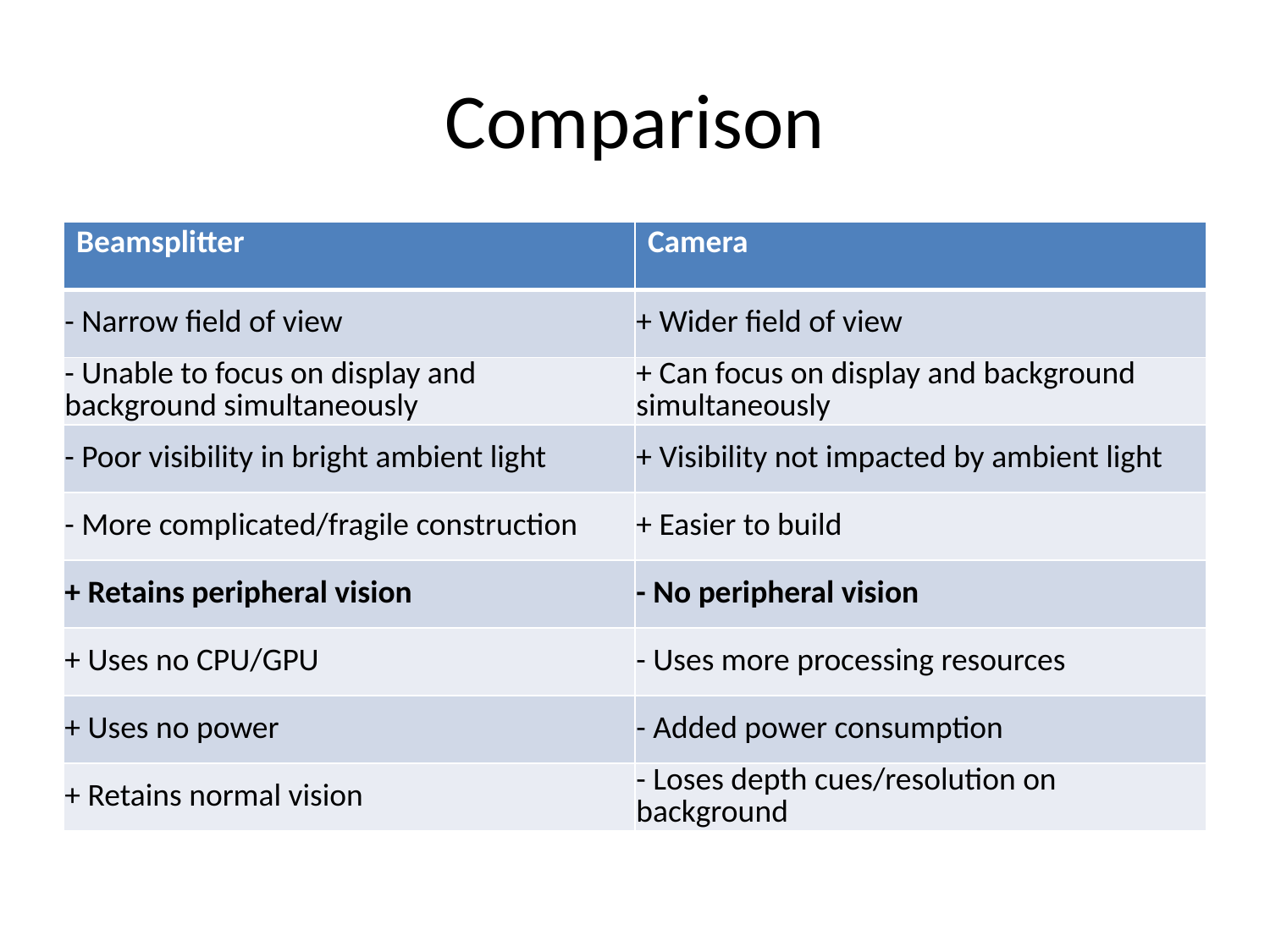

# Comparison
| Beamsplitter | Camera |
| --- | --- |
| - Narrow field of view | + Wider field of view |
| - Unable to focus on display and background simultaneously | + Can focus on display and background simultaneously |
| - Poor visibility in bright ambient light | + Visibility not impacted by ambient light |
| - More complicated/fragile construction | + Easier to build |
| + Retains peripheral vision | - No peripheral vision |
| + Uses no CPU/GPU | - Uses more processing resources |
| + Uses no power | - Added power consumption |
| + Retains normal vision | - Loses depth cues/resolution on background |